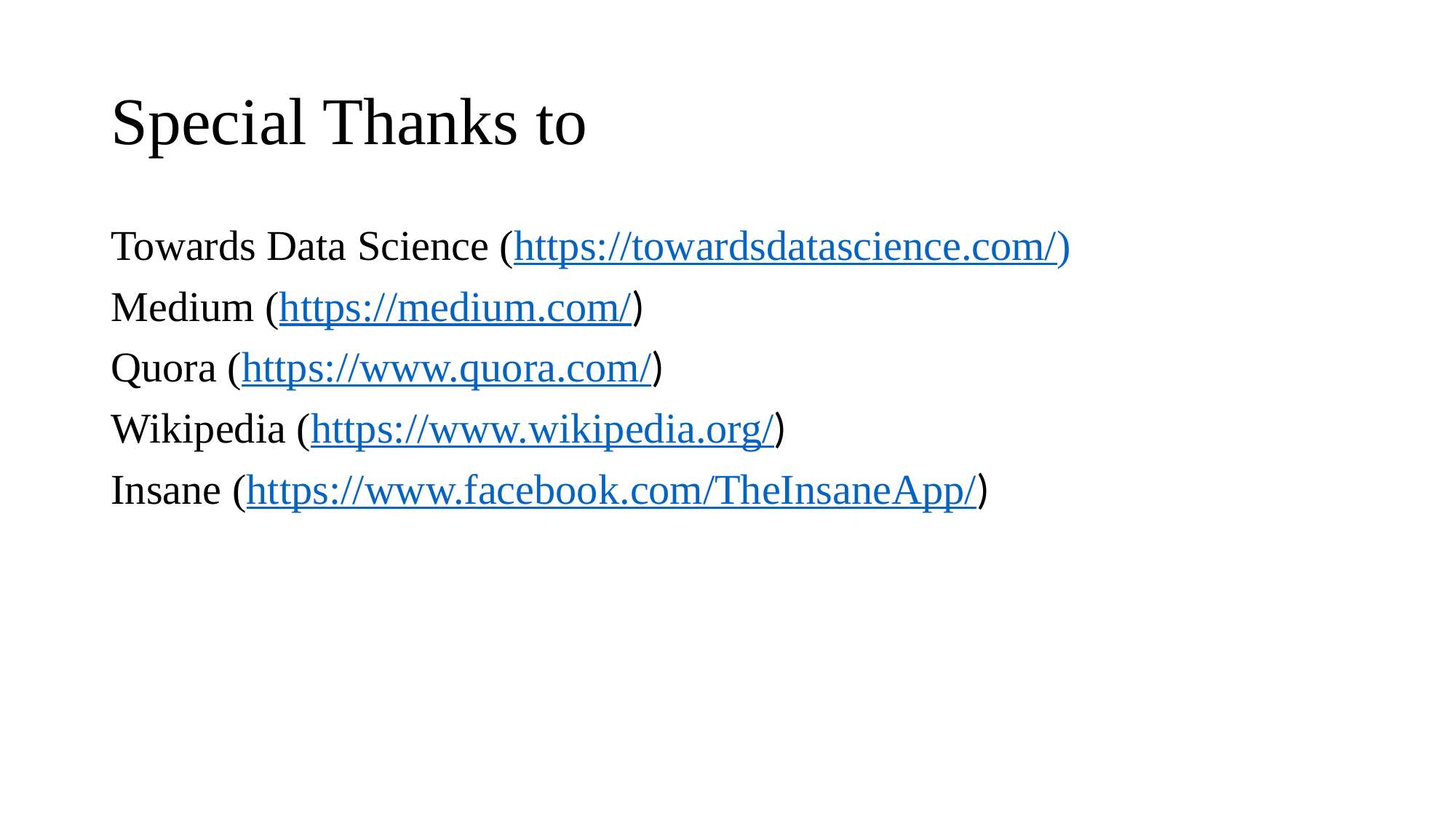

# Special Thanks to
Towards Data Science (https://towardsdatascience.com/)
Medium (https://medium.com/)
Quora (https://www.quora.com/)
Wikipedia (https://www.wikipedia.org/)
Insane (https://www.facebook.com/TheInsaneApp/)